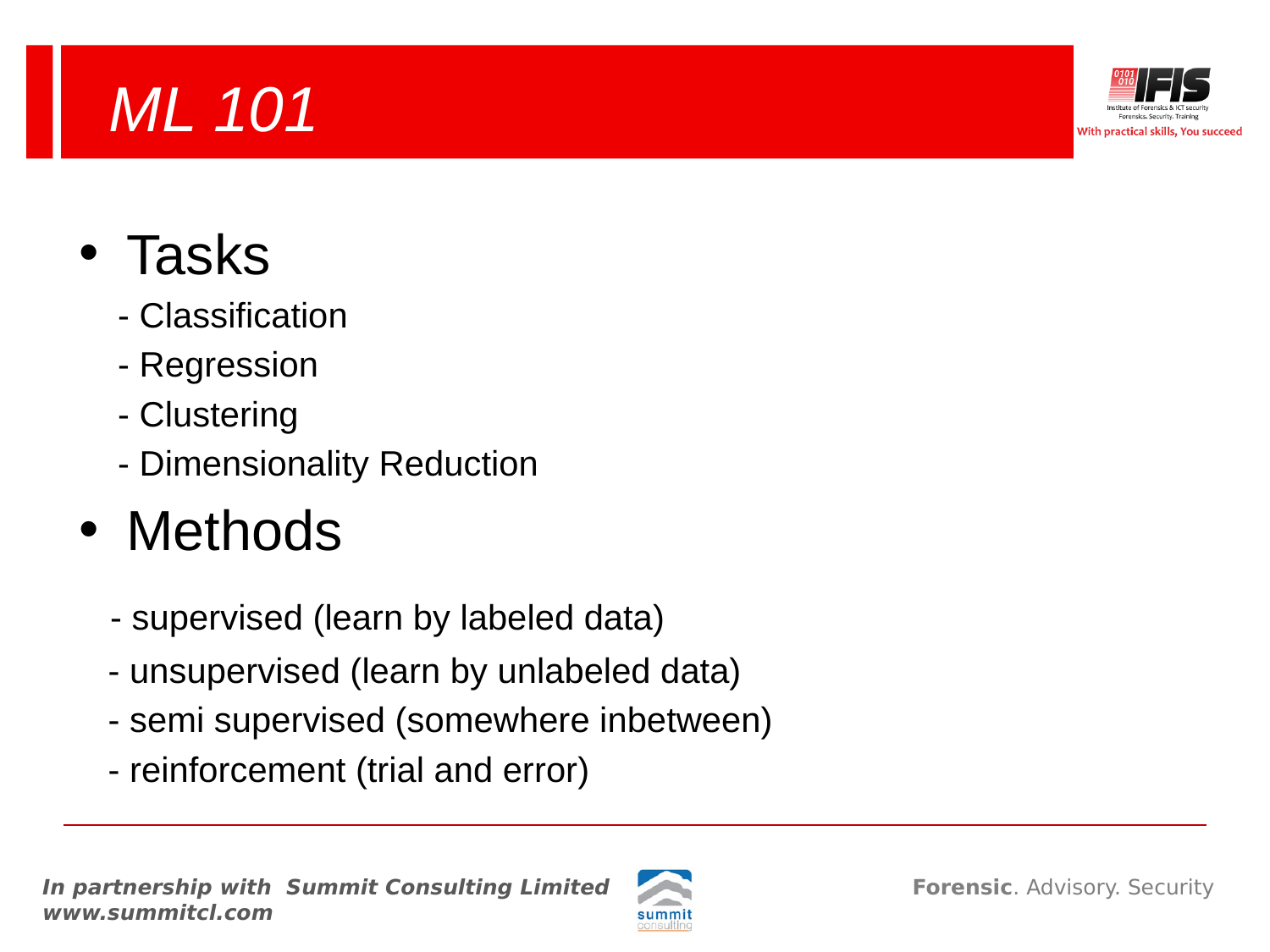

# ML 101
Tasks
    - Classification
    - Regression
    - Clustering
    - Dimensionality Reduction
Methods
  - supervised (learn by labeled data)
   - unsupervised (learn by unlabeled data)
   - semi supervised (somewhere inbetween)
   - reinforcement (trial and error)